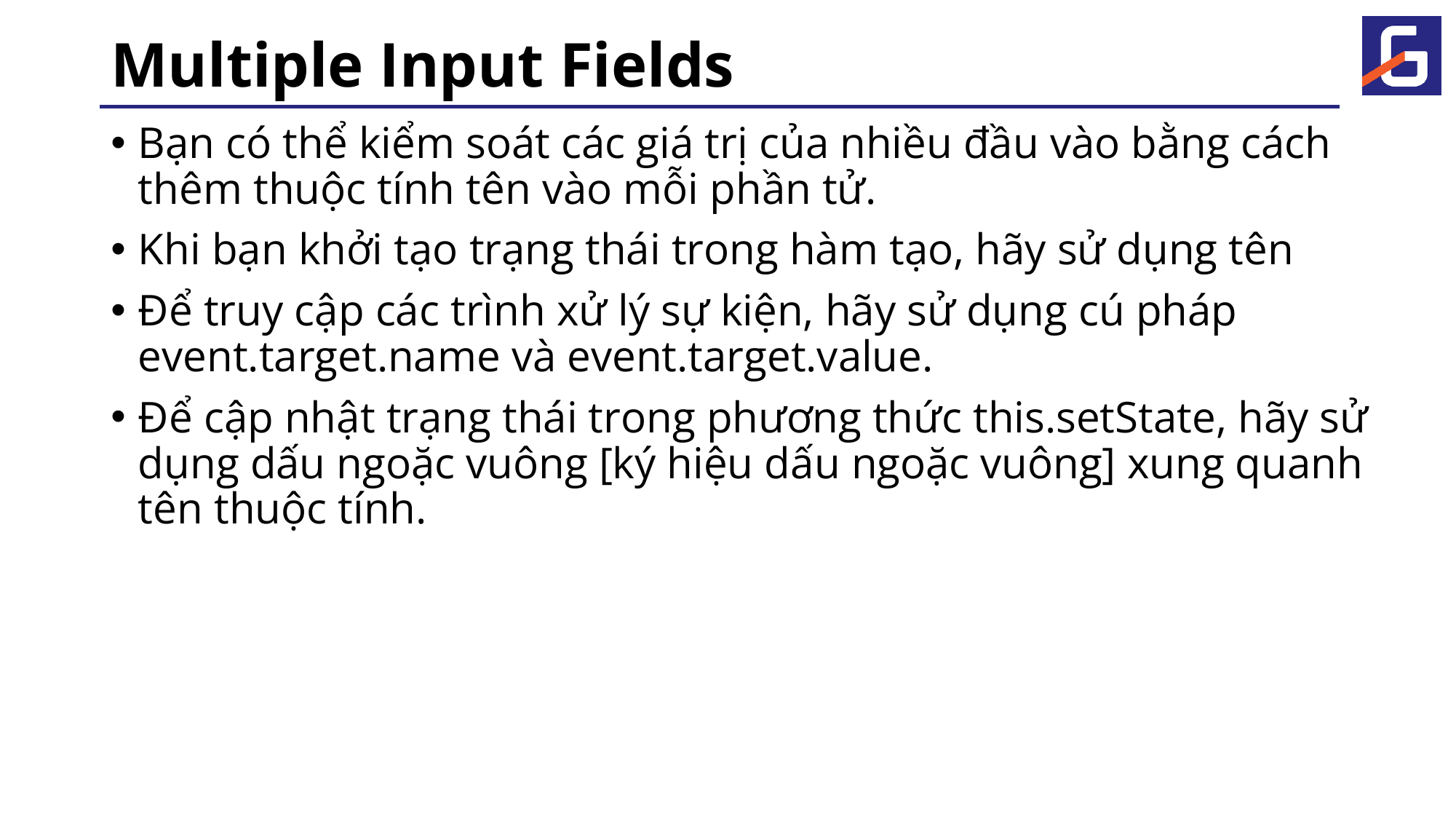

# Multiple Input Fields
Bạn có thể kiểm soát các giá trị của nhiều đầu vào bằng cách thêm thuộc tính tên vào mỗi phần tử.
Khi bạn khởi tạo trạng thái trong hàm tạo, hãy sử dụng tên
Để truy cập các trình xử lý sự kiện, hãy sử dụng cú pháp event.target.name và event.target.value.
Để cập nhật trạng thái trong phương thức this.setState, hãy sử dụng dấu ngoặc vuông [ký hiệu dấu ngoặc vuông] xung quanh tên thuộc tính.